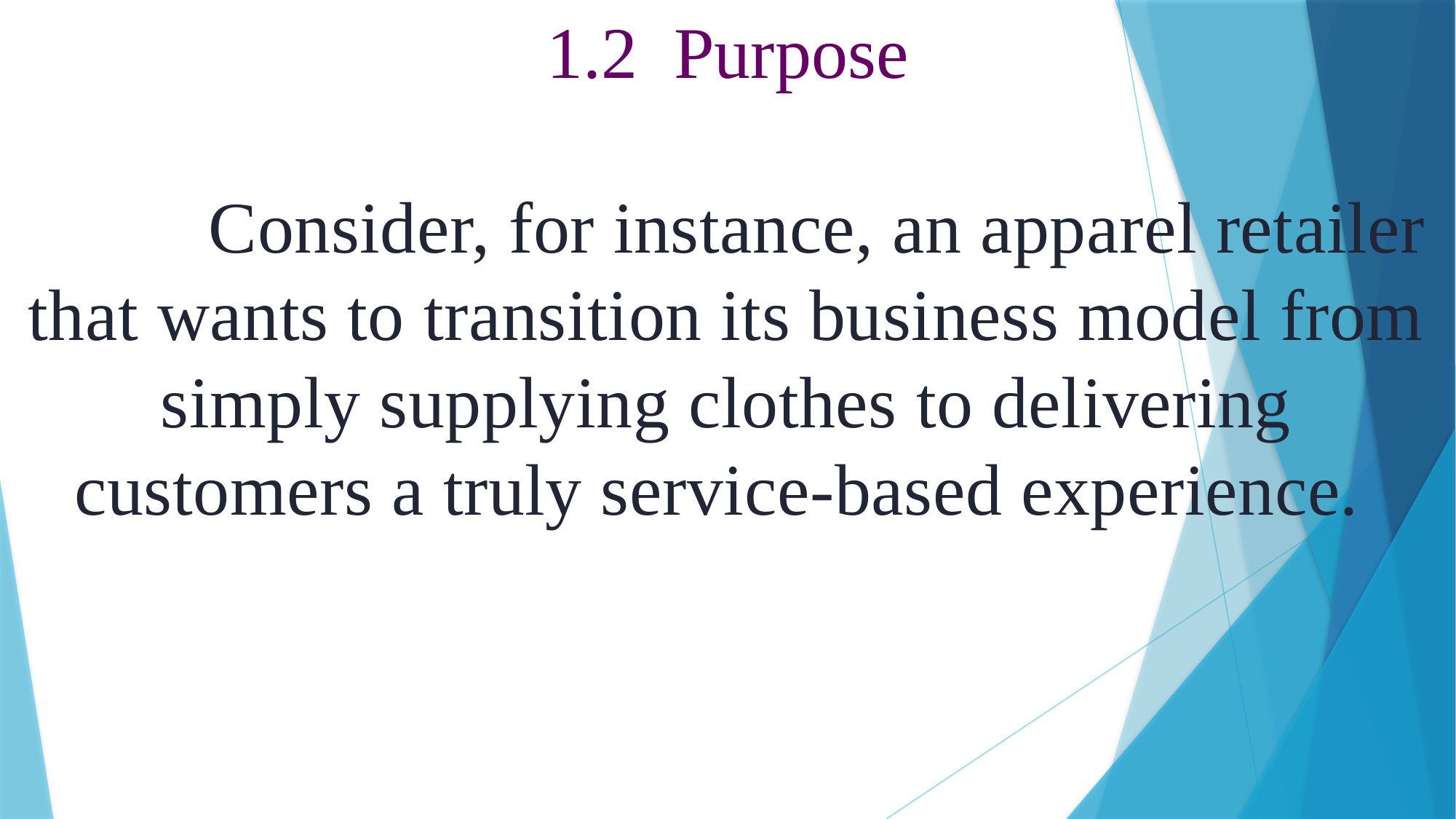

1.2  Purpose
 
          Consider, for instance, an apparel retailer that wants to transition its business model from simply supplying clothes to delivering customers a truly service-based experience.